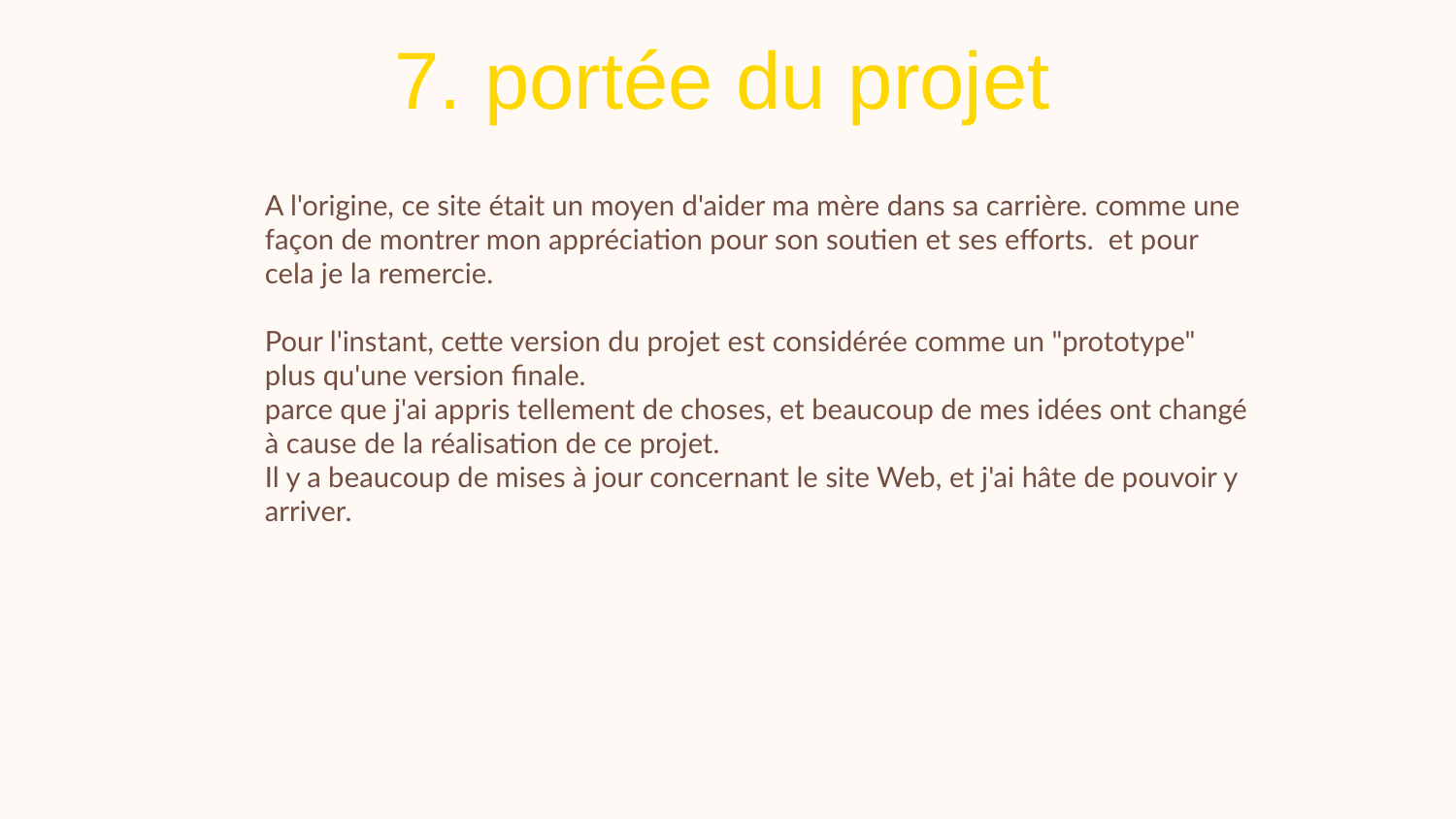

# 7. portée du projet
A l'origine, ce site était un moyen d'aider ma mère dans sa carrière. comme une façon de montrer mon appréciation pour son soutien et ses efforts.  et pour cela je la remercie.

Pour l'instant, cette version du projet est considérée comme un "prototype" plus qu'une version finale.
parce que j'ai appris tellement de choses, et beaucoup de mes idées ont changé à cause de la réalisation de ce projet.
Il y a beaucoup de mises à jour concernant le site Web, et j'ai hâte de pouvoir y arriver.